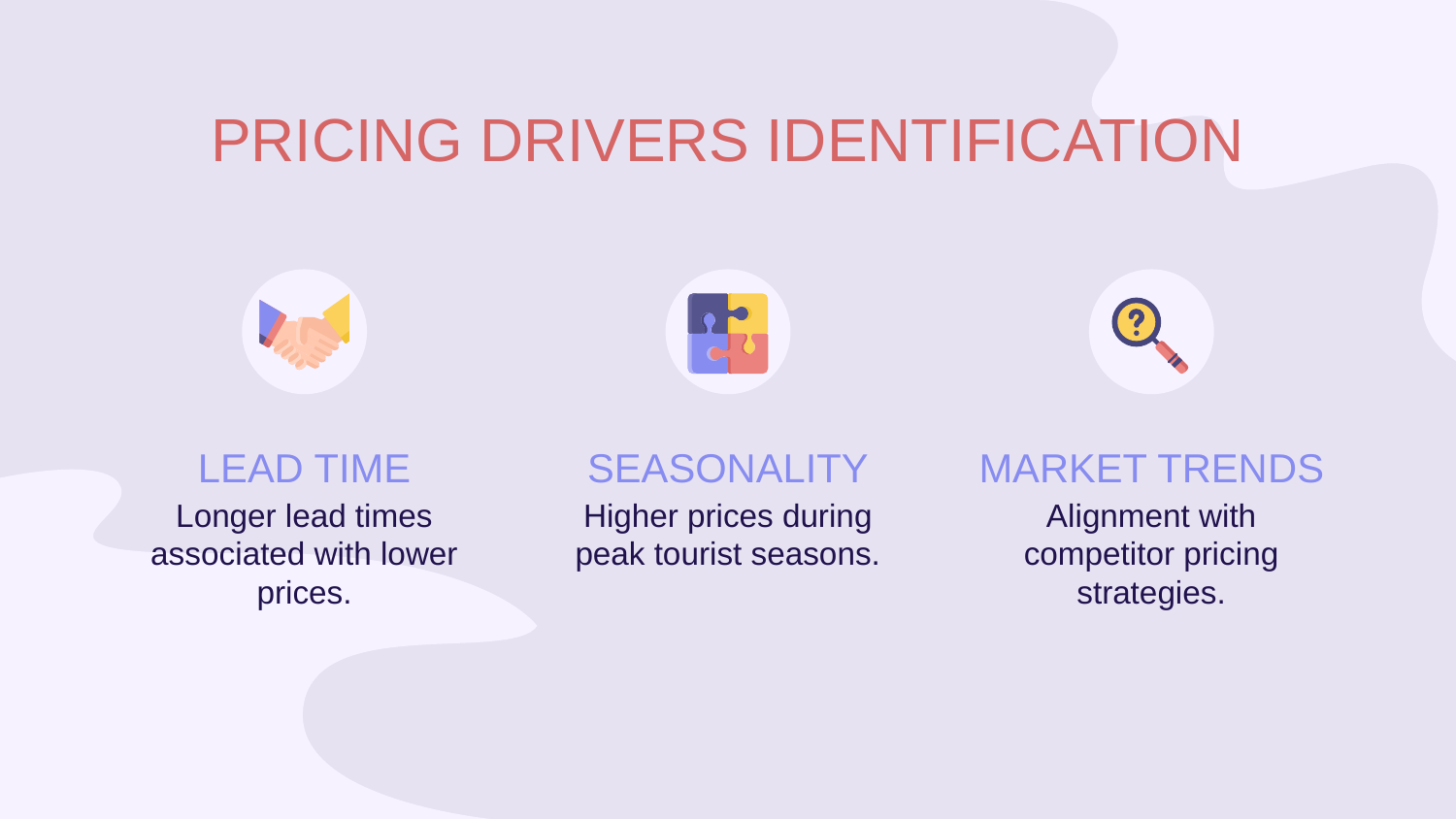

# PRICING DRIVERS IDENTIFICATION

LEAD TIME
SEASONALITY
MARKET TRENDS
Longer lead times associated with lower prices.
Higher prices during peak tourist seasons.
Alignment with competitor pricing strategies.